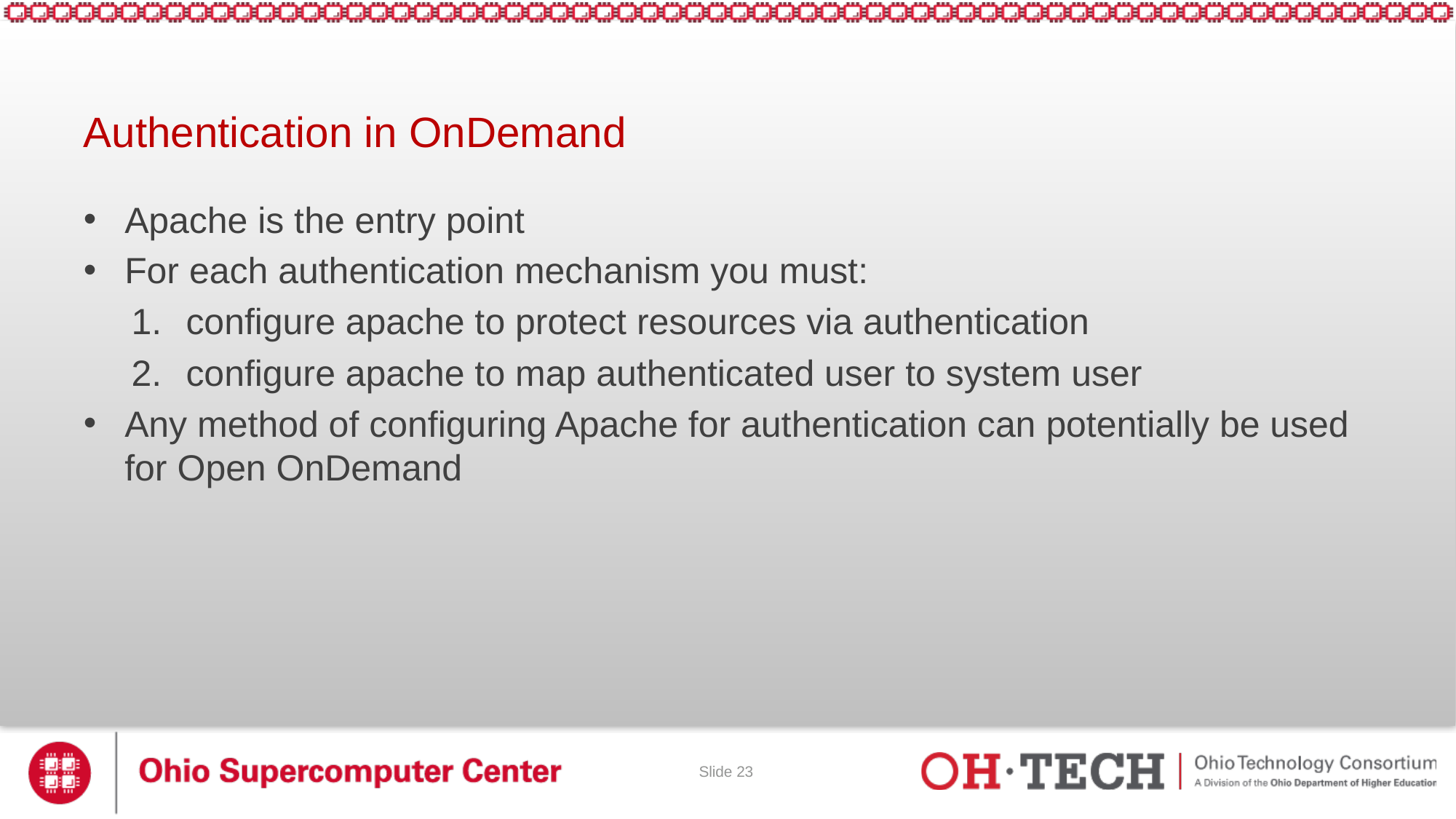

# Authentication in OnDemand
Apache is the entry point
For each authentication mechanism you must:
configure apache to protect resources via authentication
configure apache to map authenticated user to system user
Any method of configuring Apache for authentication can potentially be used for Open OnDemand